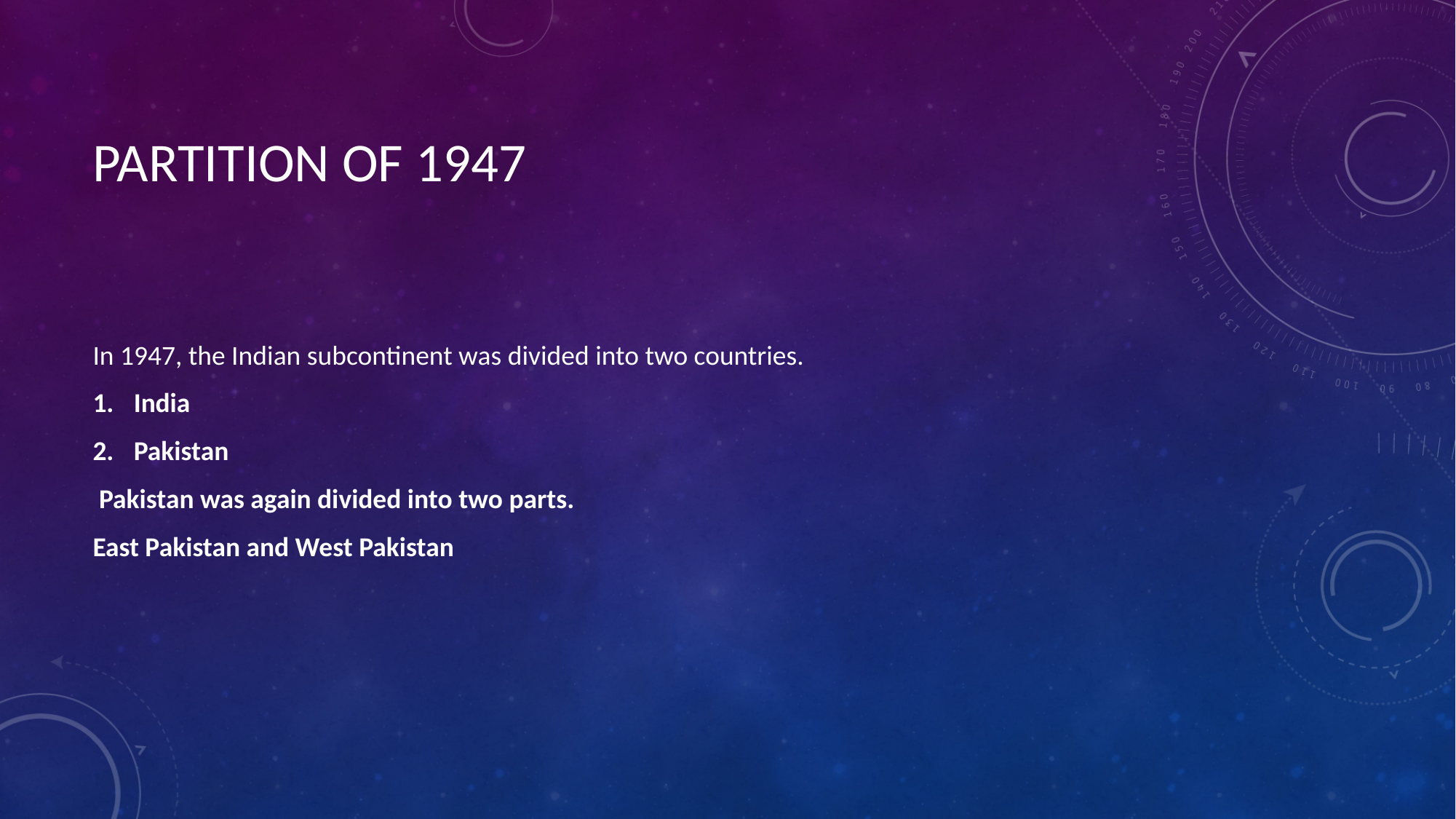

# Partition of 1947
In 1947, the Indian subcontinent was divided into two countries.
India
Pakistan
 Pakistan was again divided into two parts.
East Pakistan and West Pakistan